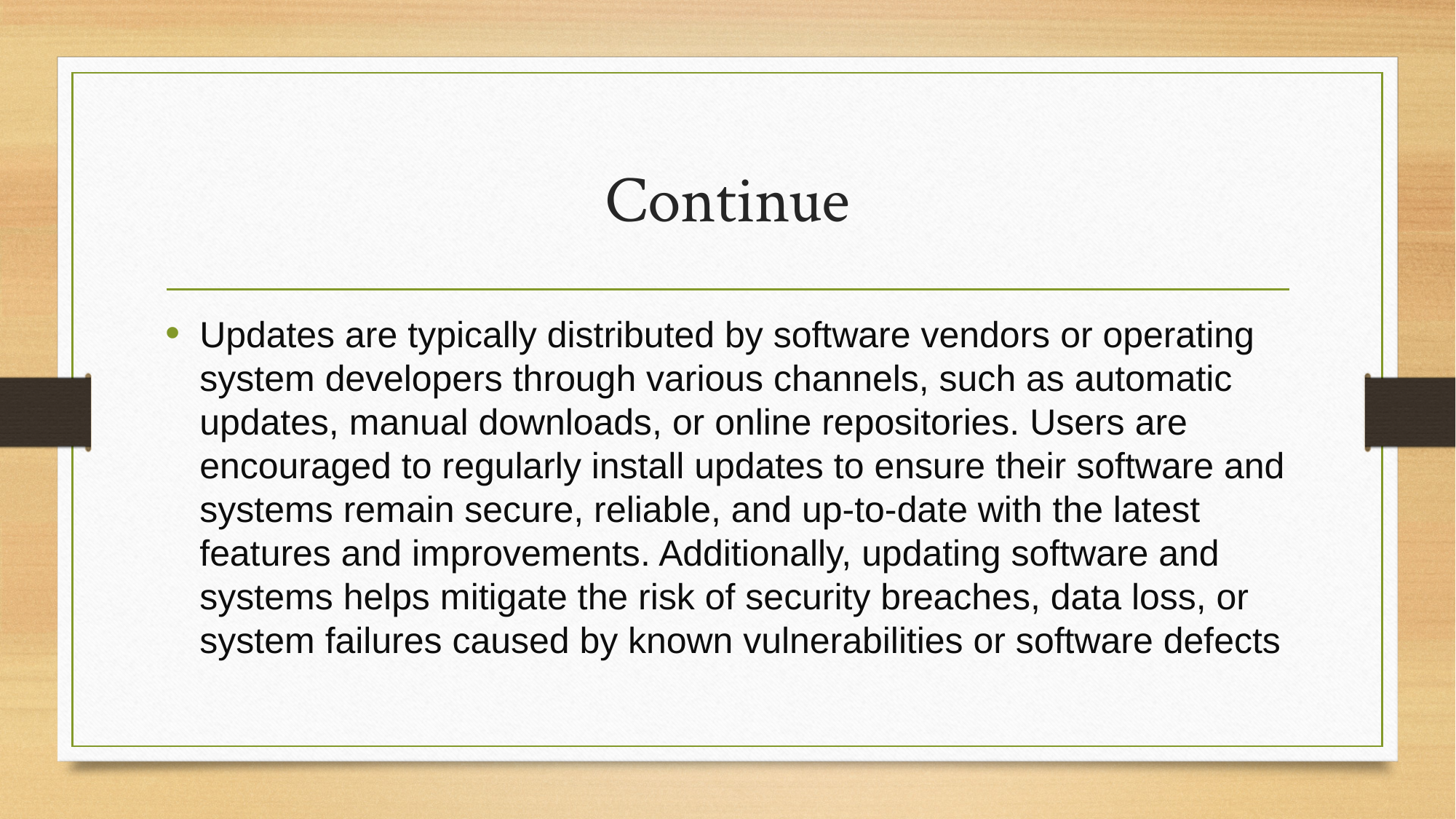

# Continue
Updates are typically distributed by software vendors or operating system developers through various channels, such as automatic updates, manual downloads, or online repositories. Users are encouraged to regularly install updates to ensure their software and systems remain secure, reliable, and up-to-date with the latest features and improvements. Additionally, updating software and systems helps mitigate the risk of security breaches, data loss, or system failures caused by known vulnerabilities or software defects